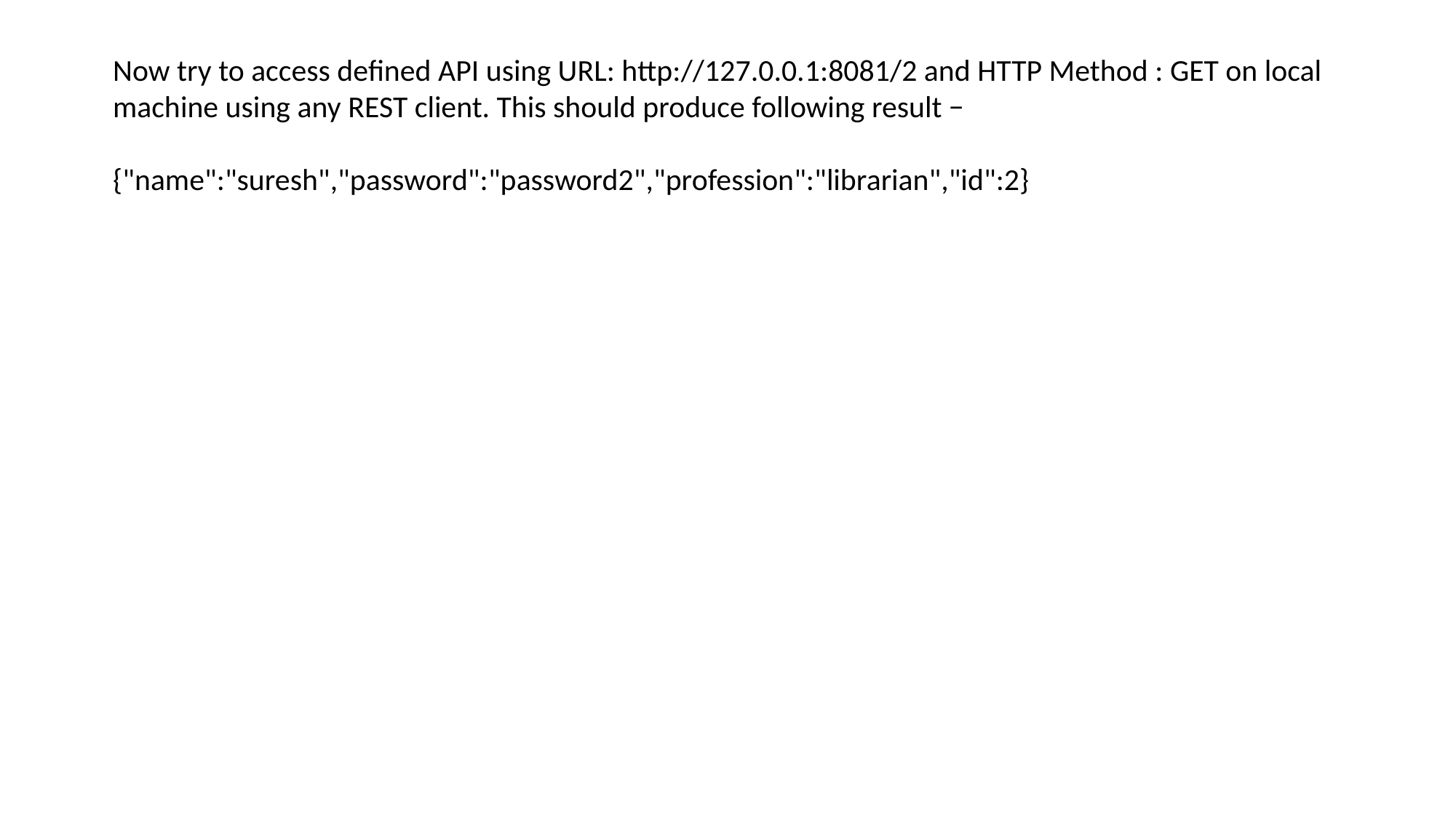

Now try to access defined API using URL: http://127.0.0.1:8081/2 and HTTP Method : GET on local machine using any REST client. This should produce following result −

{"name":"suresh","password":"password2","profession":"librarian","id":2}